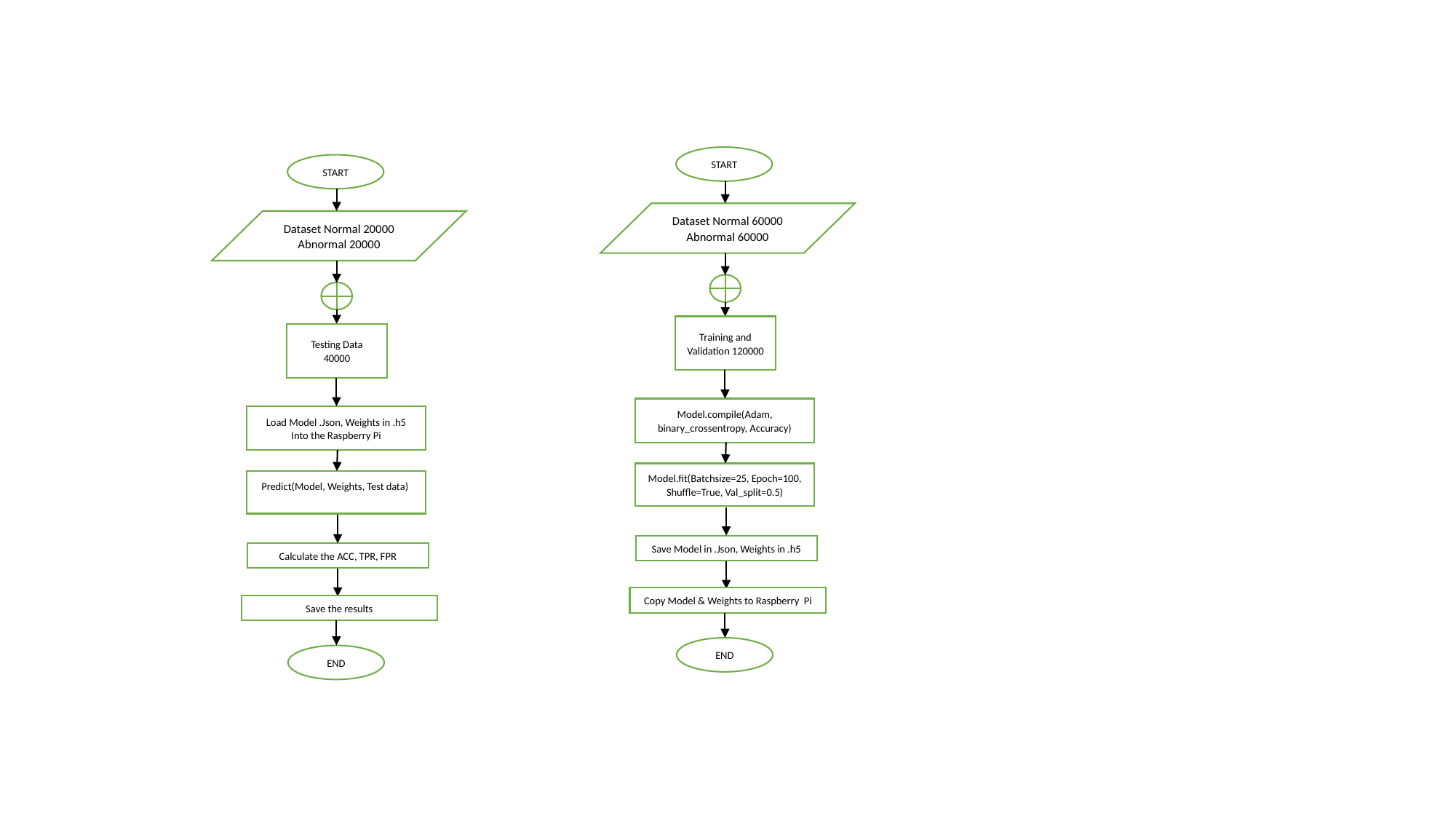

START
Dataset Normal 60000
Abnormal 60000

Training and
Validation 120000
Model.compile(Adam, binary_crossentropy, Accuracy)
Model.fit(Batchsize=25, Epoch=100, Shuffle=True, Val_split=0.5)
Save Model in .Json, Weights in .h5
Copy Model & Weights to Raspberry  Pi
END
START
Dataset Normal 20000
Abnormal 20000

Testing Data 40000
Load Model .Json, Weights in .h5
Into the Raspberry Pi
Predict(Model, Weights, Test data)

Calculate the ACC, TPR, FPR
Save the results
END